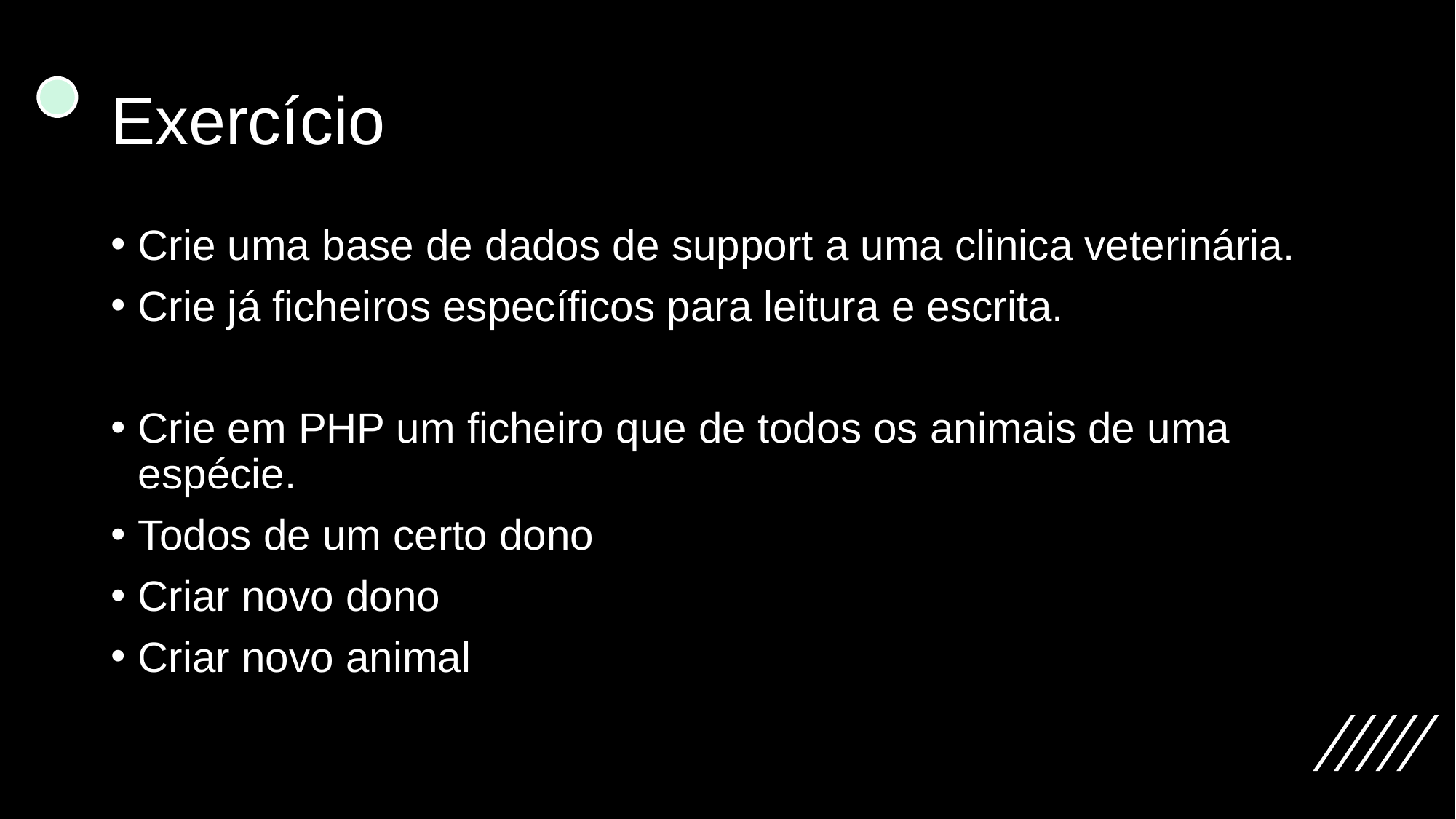

# Exercício
Crie uma base de dados de support a uma clinica veterinária.
Crie já ficheiros específicos para leitura e escrita.

Crie em PHP um ficheiro que de todos os animais de uma espécie.
Todos de um certo dono
Criar novo dono
Criar novo animal